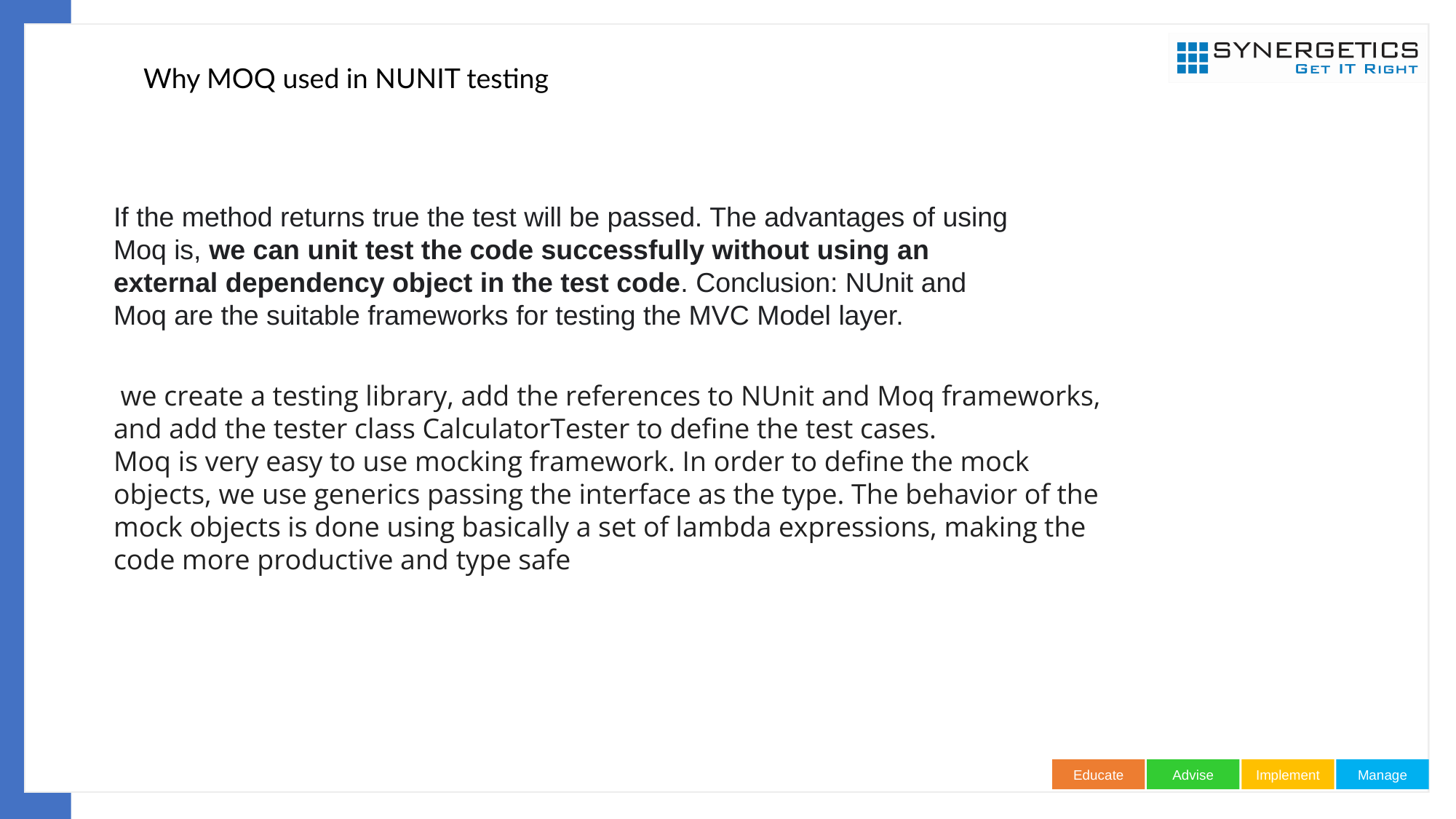

Why MOQ used in NUNIT testing
If the method returns true the test will be passed. The advantages of using Moq is, we can unit test the code successfully without using an external dependency object in the test code. Conclusion: NUnit and Moq are the suitable frameworks for testing the MVC Model layer.
 we create a testing library, add the references to NUnit and Moq frameworks, and add the tester class CalculatorTester to define the test cases.
Moq is very easy to use mocking framework. In order to define the mock objects, we use generics passing the interface as the type. The behavior of the mock objects is done using basically a set of lambda expressions, making the code more productive and type safe